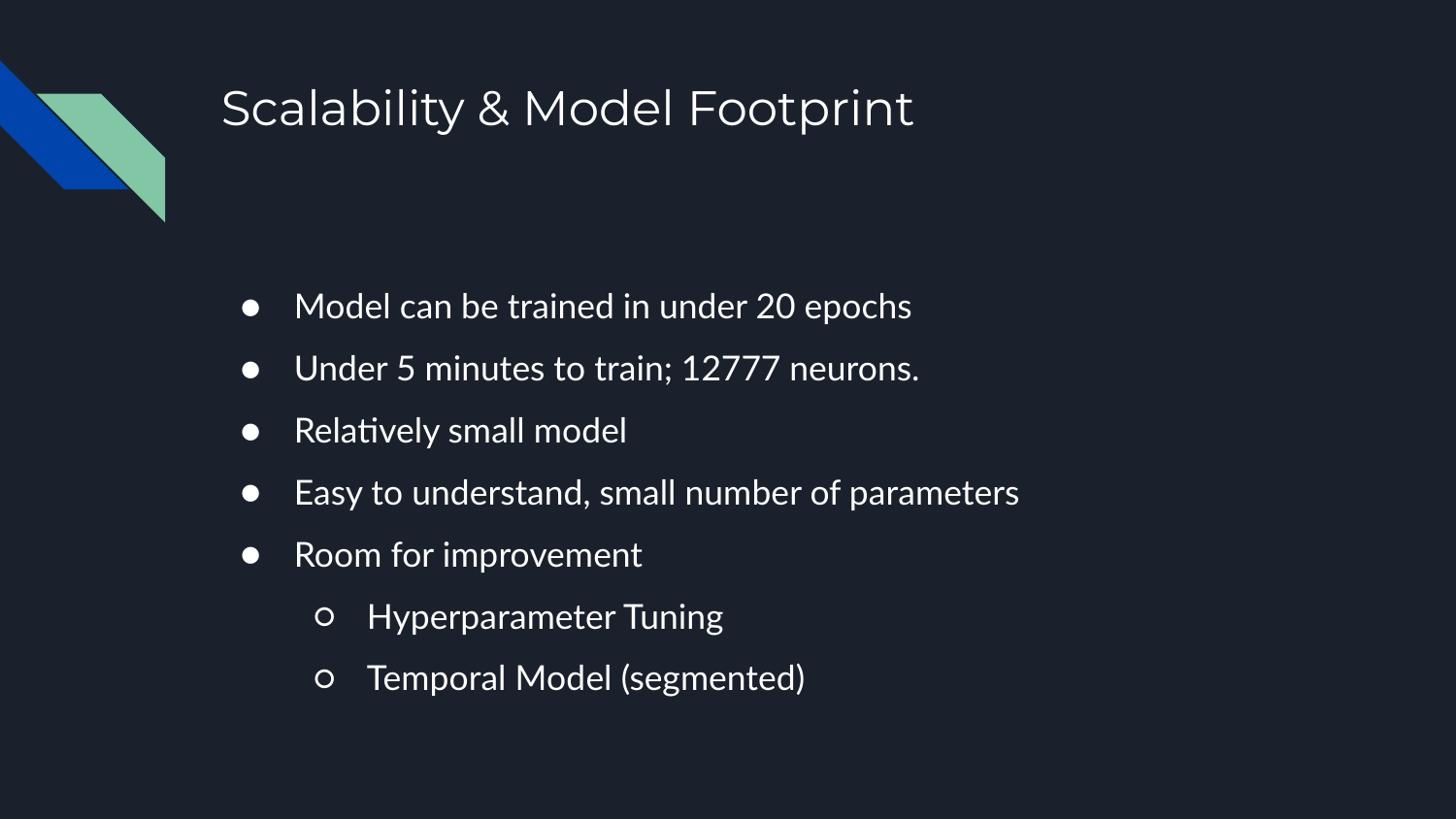

# Scalability & Model Footprint
Model can be trained in under 20 epochs
Under 5 minutes to train; 12777 neurons.
Relatively small model
Easy to understand, small number of parameters
Room for improvement
Hyperparameter Tuning
Temporal Model (segmented)